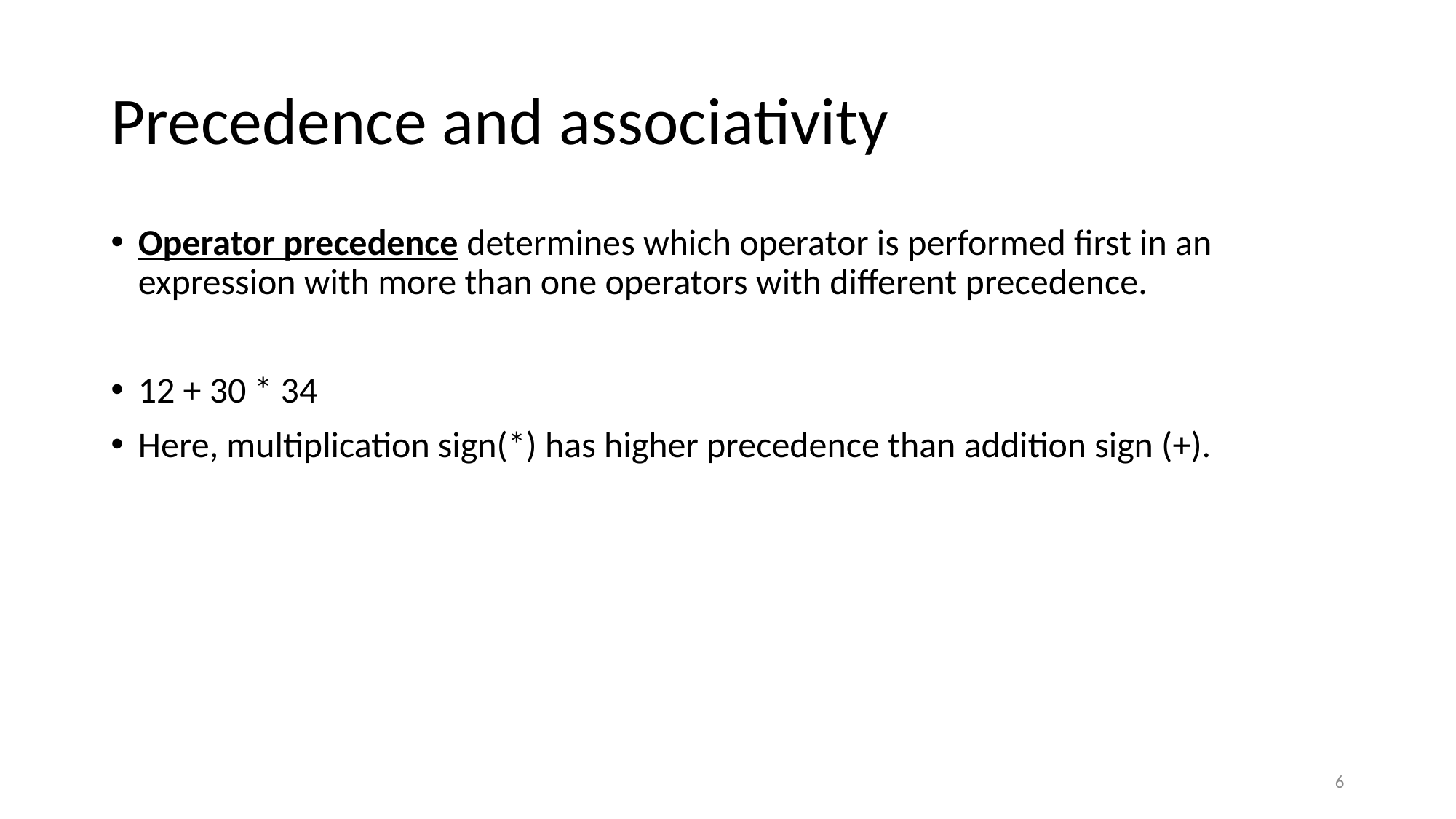

# Precedence and associativity
Operator precedence determines which operator is performed first in an expression with more than one operators with different precedence.

12 + 30 * 34
Here, multiplication sign(*) has higher precedence than addition sign (+).
6